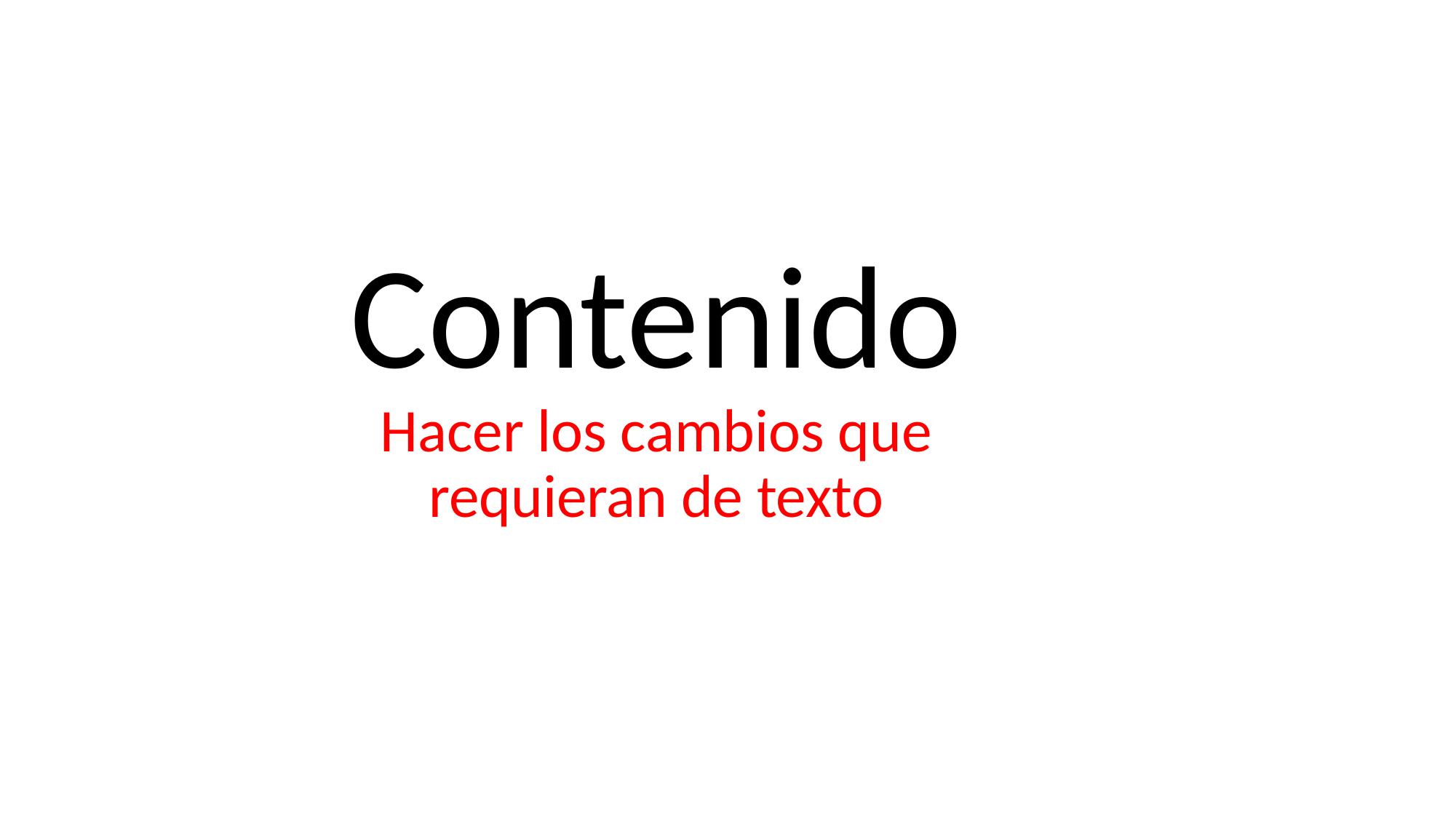

# Contenido Hacer los cambios que requieran de texto